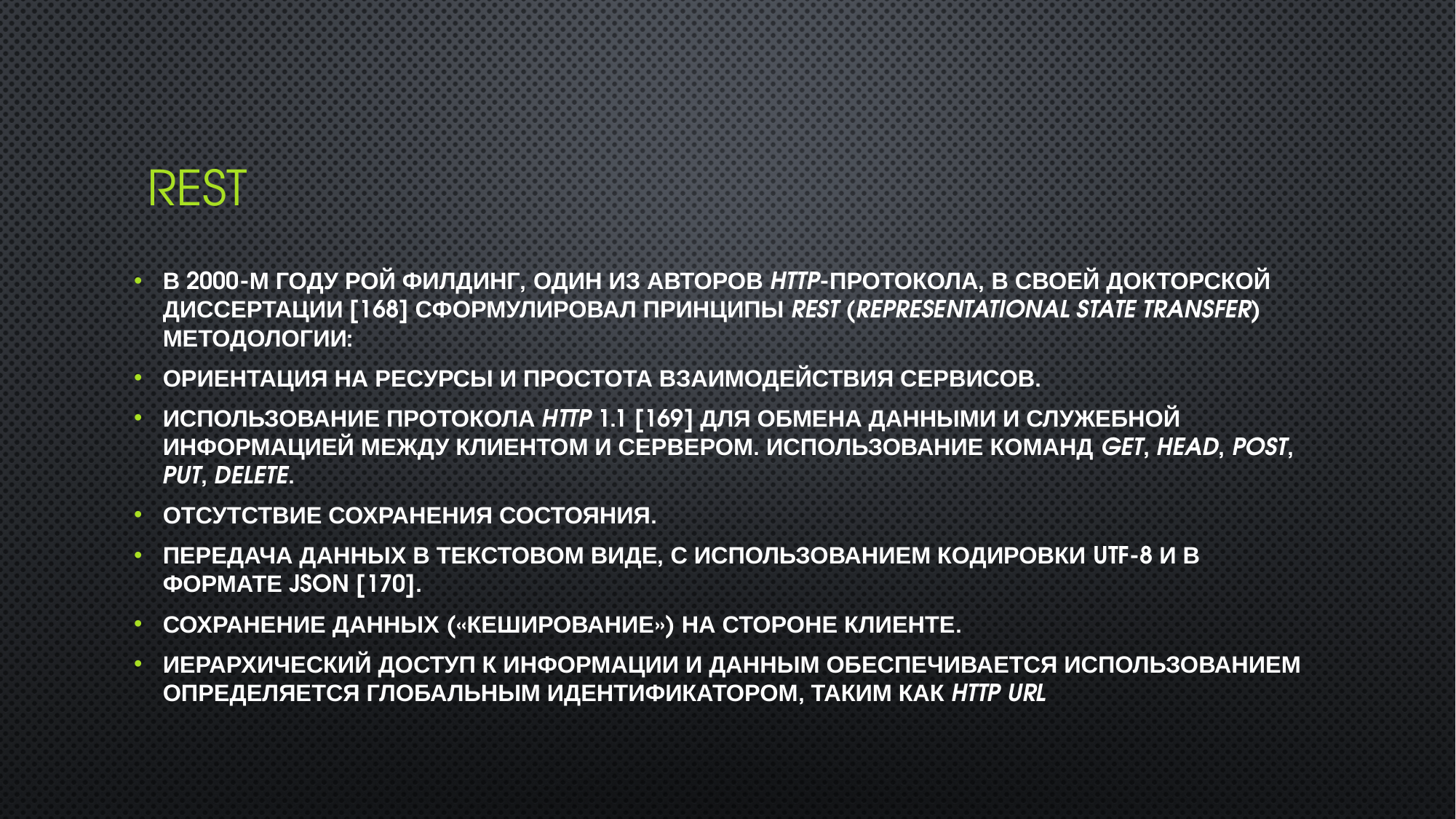

# REST
В 2000-м году Рой Филдинг, один из авторов HTTP-протокола, в своей докторской диссертации [168] сформулировал принципы REST (Representational state transfer) методологии:
Ориентация на ресурсы и простота взаимодействия сервисов.
Использование протокола HTTP 1.1 [169] для обмена данными и служебной информацией между клиентом и сервером. Использование команд GET, HEAD, POST, PUT, DELETE.
Отсутствие сохранения состояния.
Передача данных в текстовом виде, с использованием кодировки UTF-8 и в формате JSON [170].
Сохранение данных («кеширование») на стороне клиенте.
Иерархический доступ к информации и данным обеспечивается использованием определяется глобальным идентификатором, таким как HTTP URL